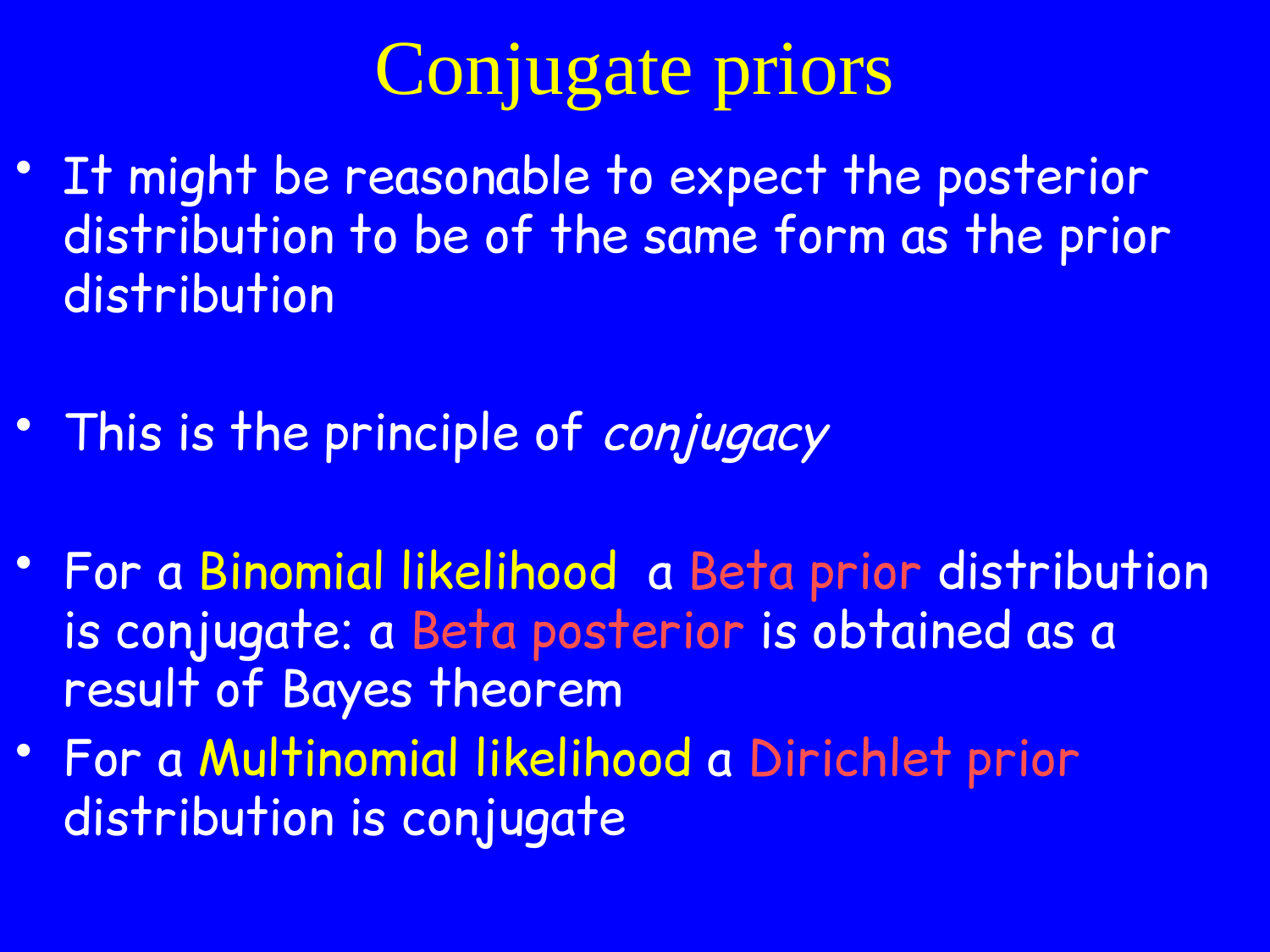

# Conjugate priors
It might be reasonable to expect the posterior distribution to be of the same form as the prior distribution

This is the principle of conjugacy

For a Binomial likelihood  a Beta prior distribution is conjugate: a Beta posterior is obtained as a result of Bayes theorem
For a Multinomial likelihood a Dirichlet prior distribution is conjugate